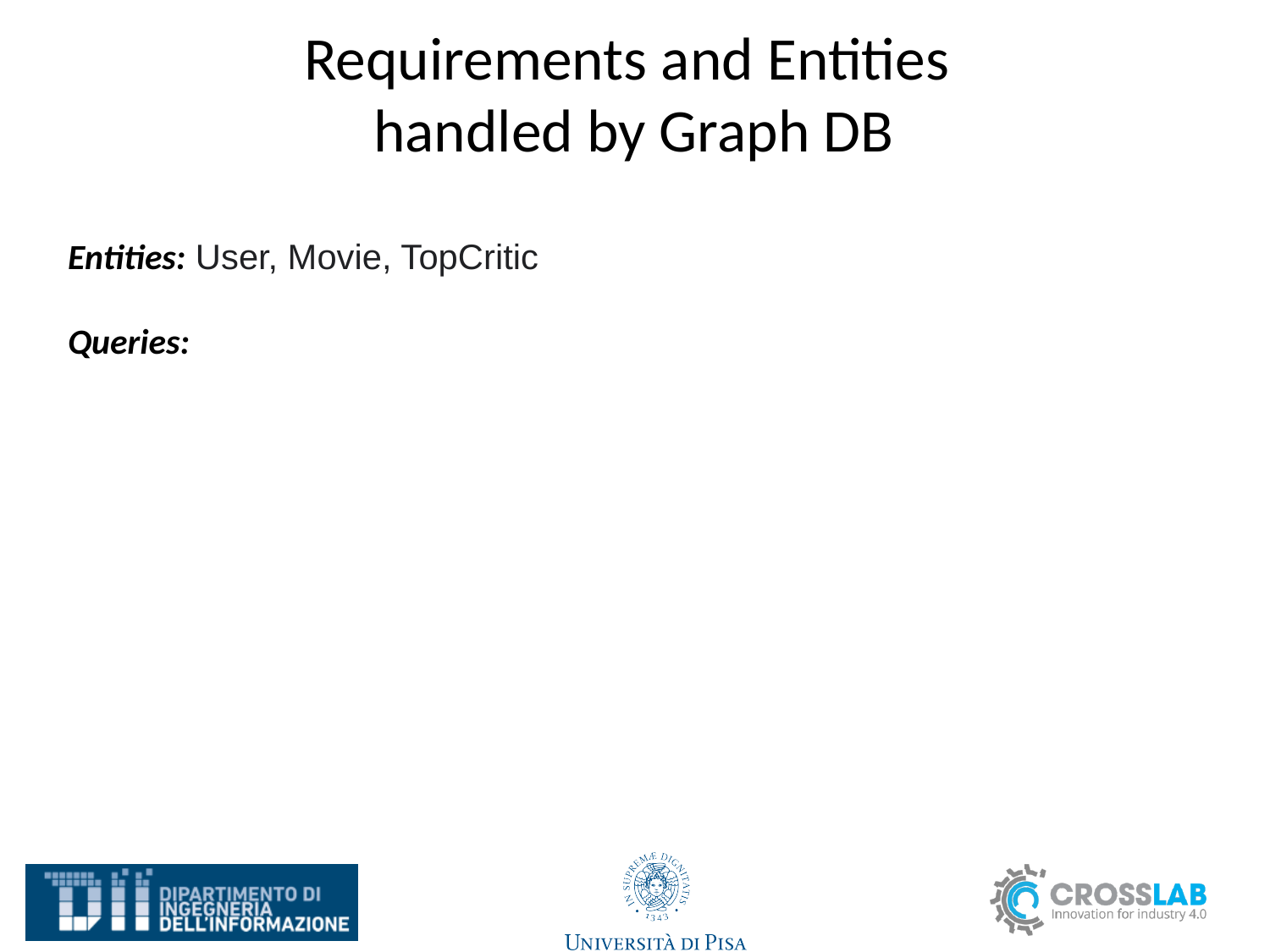

# Requirements and Entities handled by Graph DB
Entities: User, Movie, TopCritic

Queries: